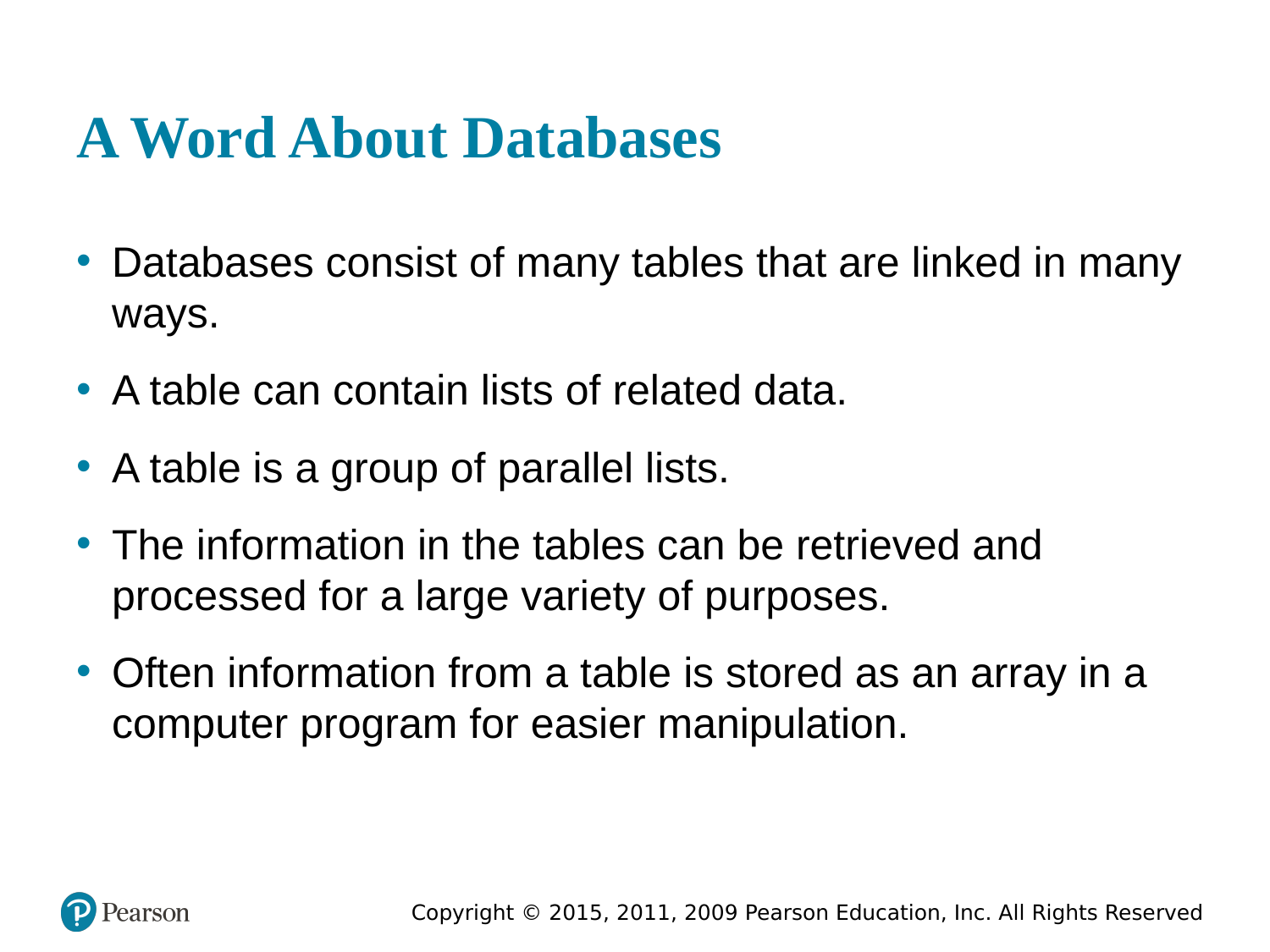

# A Word About Databases
Databases consist of many tables that are linked in many ways.
A table can contain lists of related data.
A table is a group of parallel lists.
The information in the tables can be retrieved and processed for a large variety of purposes.
Often information from a table is stored as an array in a computer program for easier manipulation.